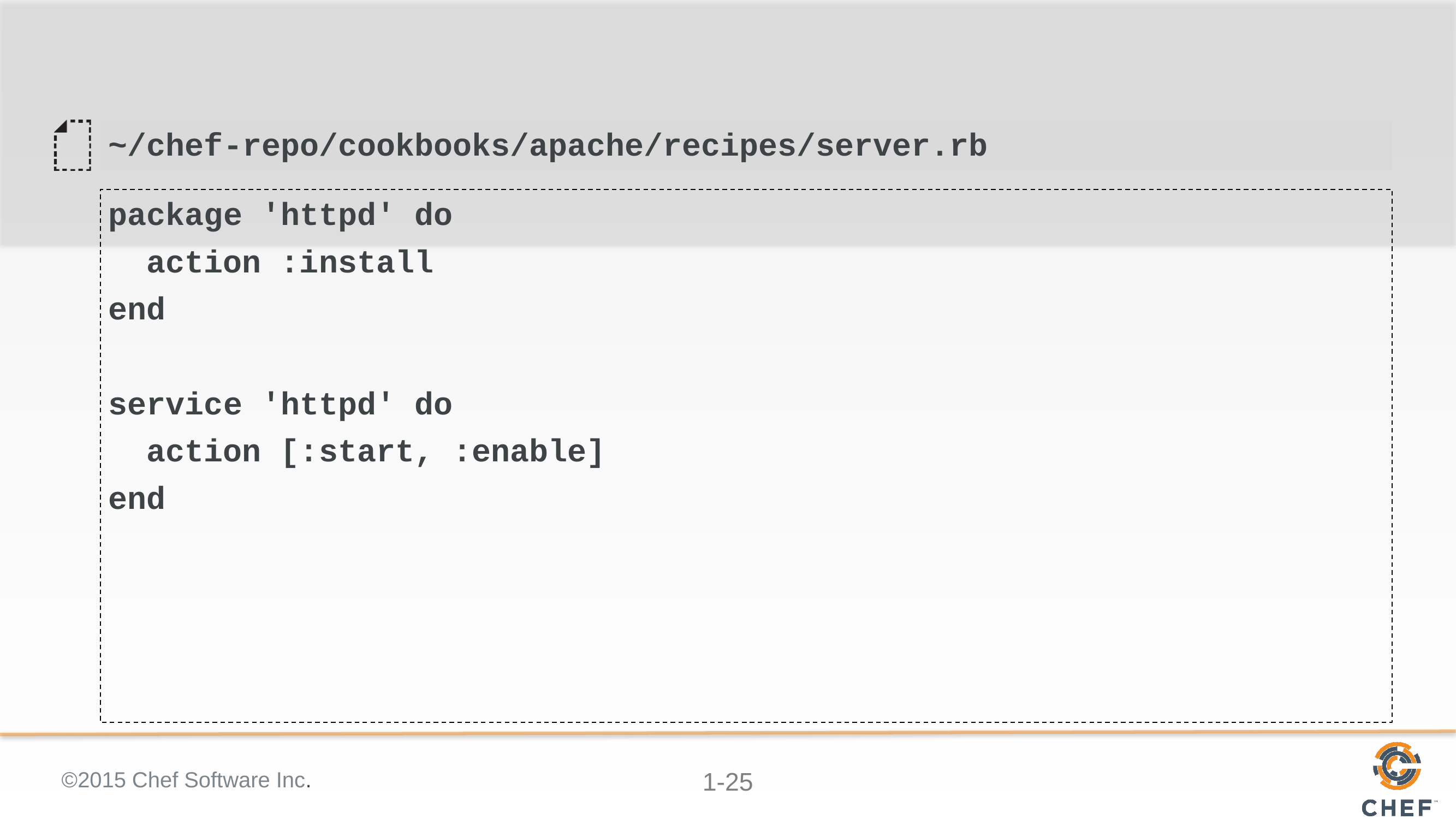

#
~/chef-repo/cookbooks/apache/recipes/server.rb
package 'httpd' do
  action :install
end

service 'httpd' do
  action [:start, :enable]
end